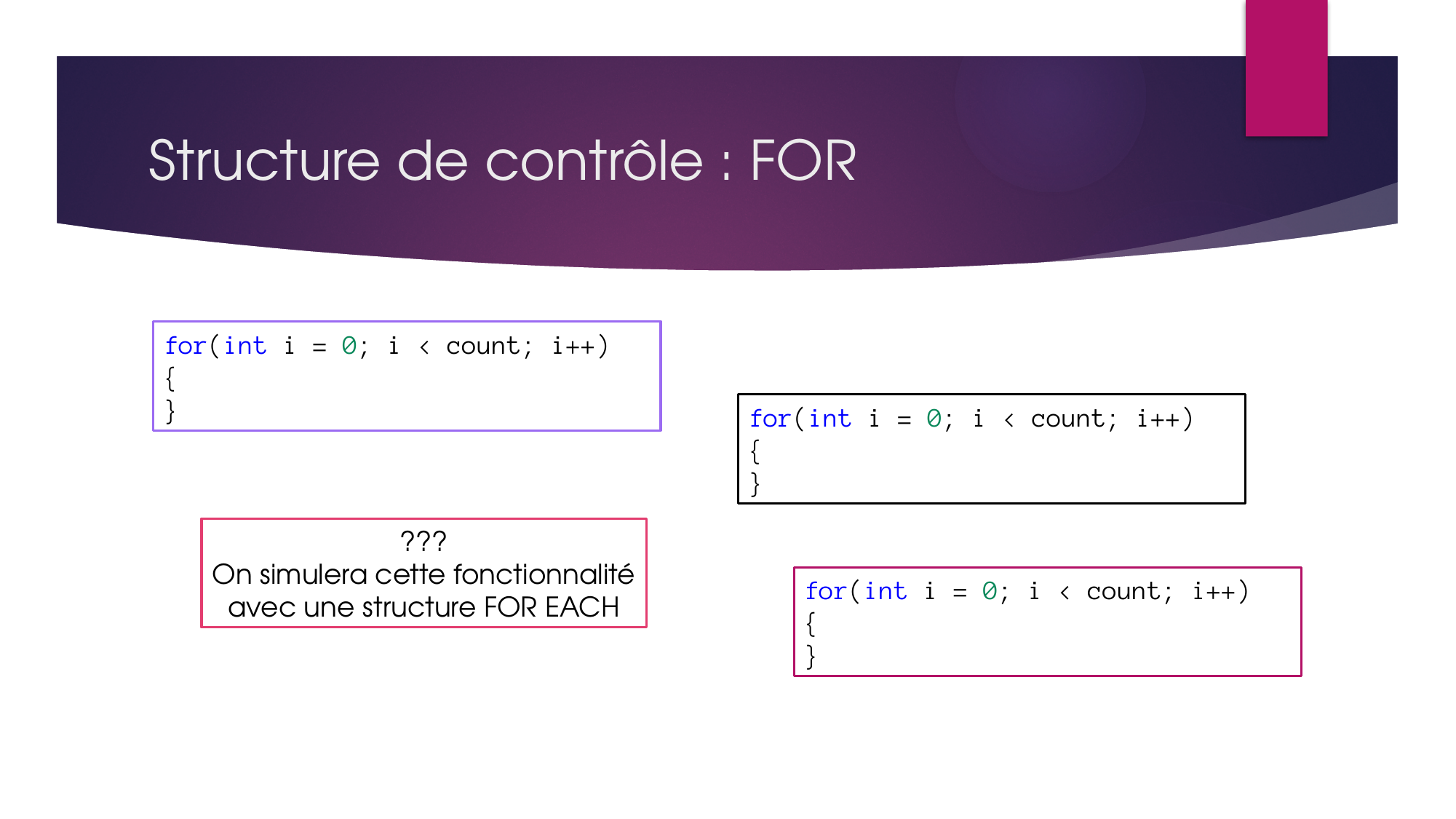

# Structure de contrôle : FOR
for(int i = 0; i < count; i++)
{
}
for(int i = 0; i < count; i++)
{
}
???
On simulera cette fonctionnalité
avec une structure FOR EACH
for(int i = 0; i < count; i++)
{
}